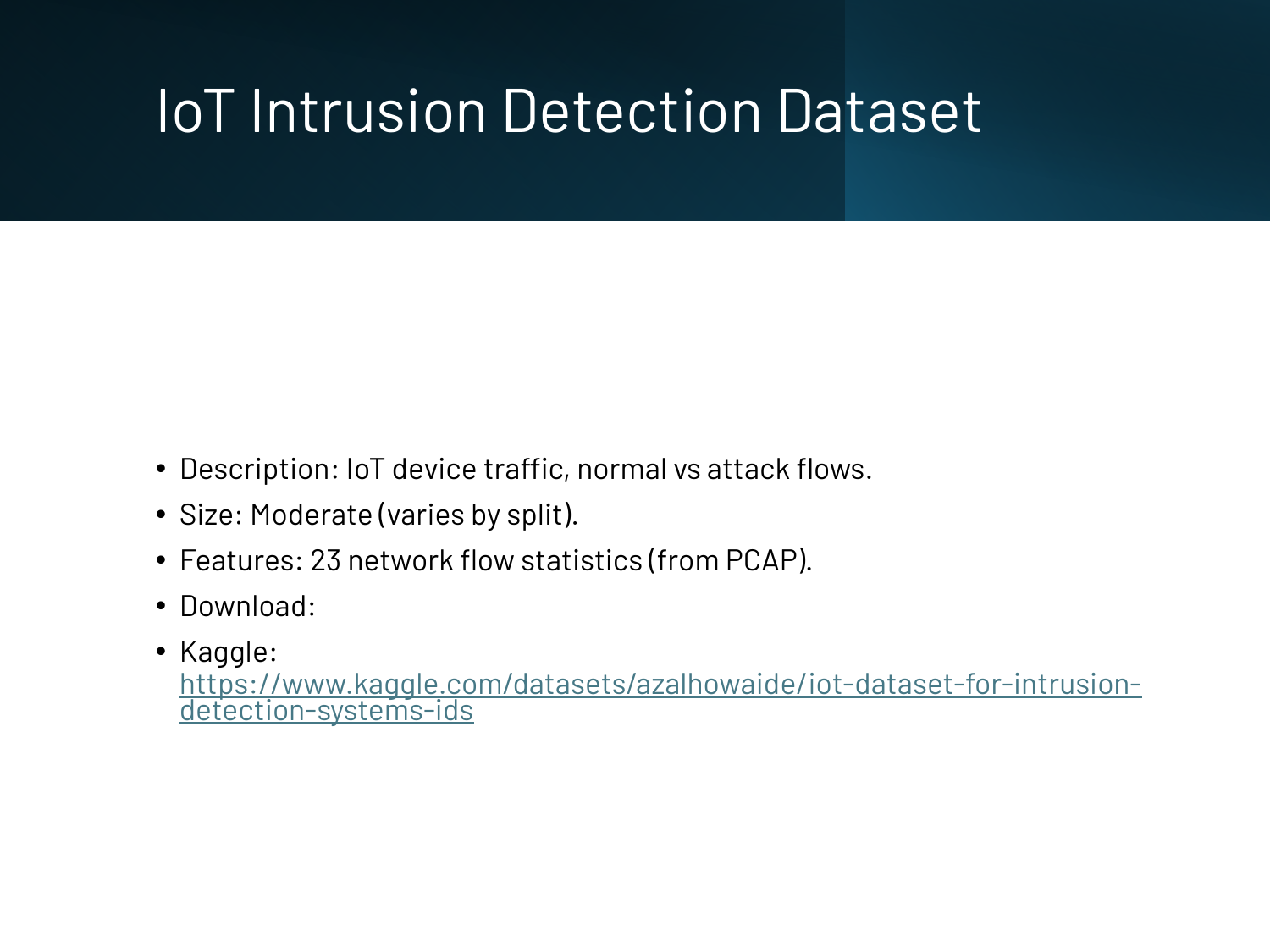

# IoT Intrusion Detection Dataset
Description: IoT device traffic, normal vs attack flows.
Size: Moderate (varies by split).
Features: 23 network flow statistics (from PCAP).
Download:
Kaggle: https://www.kaggle.com/datasets/azalhowaide/iot-dataset-for-intrusion-detection-systems-ids